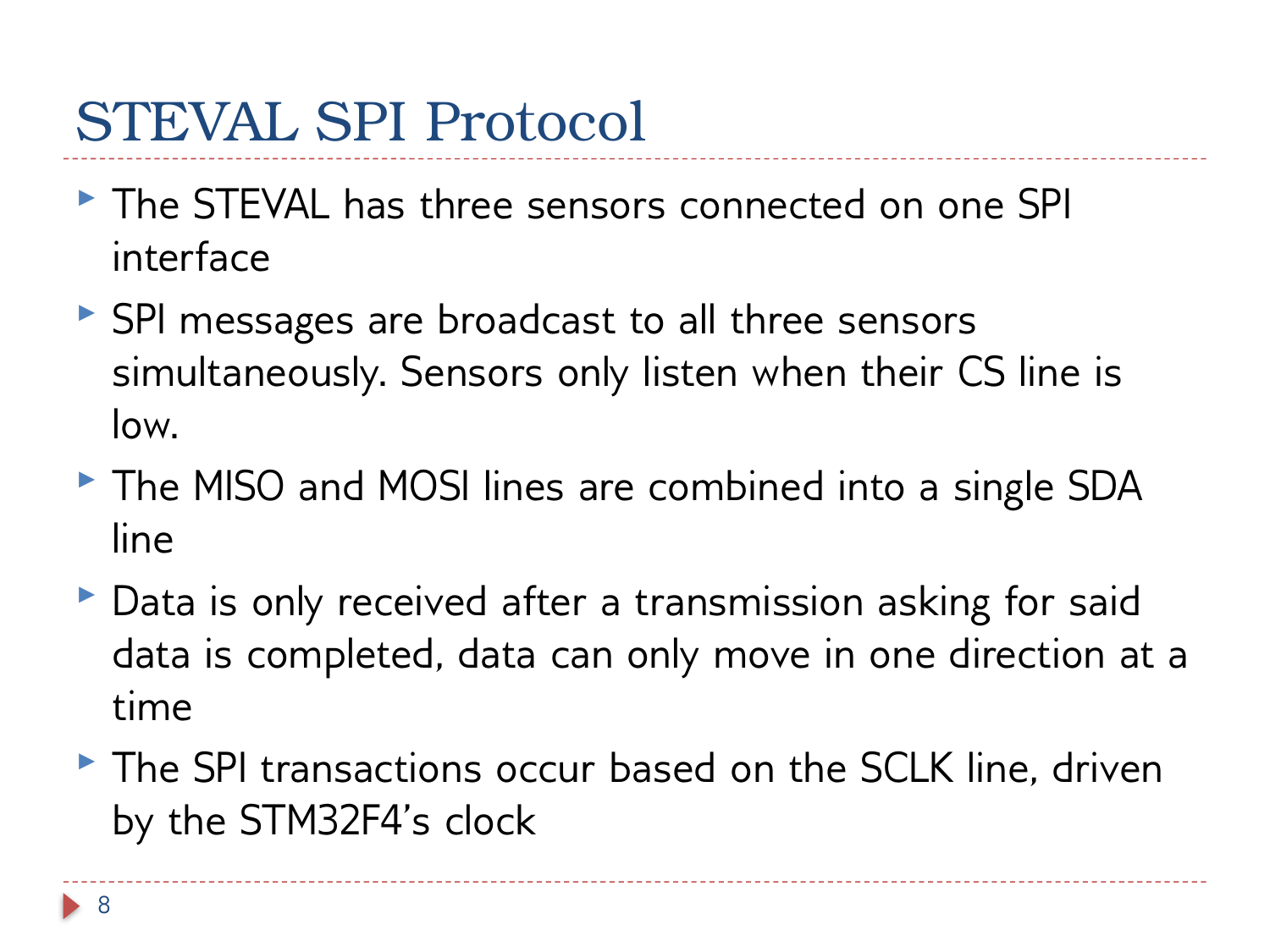

# STEVAL SPI Protocol
The STEVAL has three sensors connected on one SPI interface
SPI messages are broadcast to all three sensors simultaneously. Sensors only listen when their CS line is low.
The MISO and MOSI lines are combined into a single SDA line
Data is only received after a transmission asking for said data is completed, data can only move in one direction at a time
The SPI transactions occur based on the SCLK line, driven by the STM32F4’s clock
8